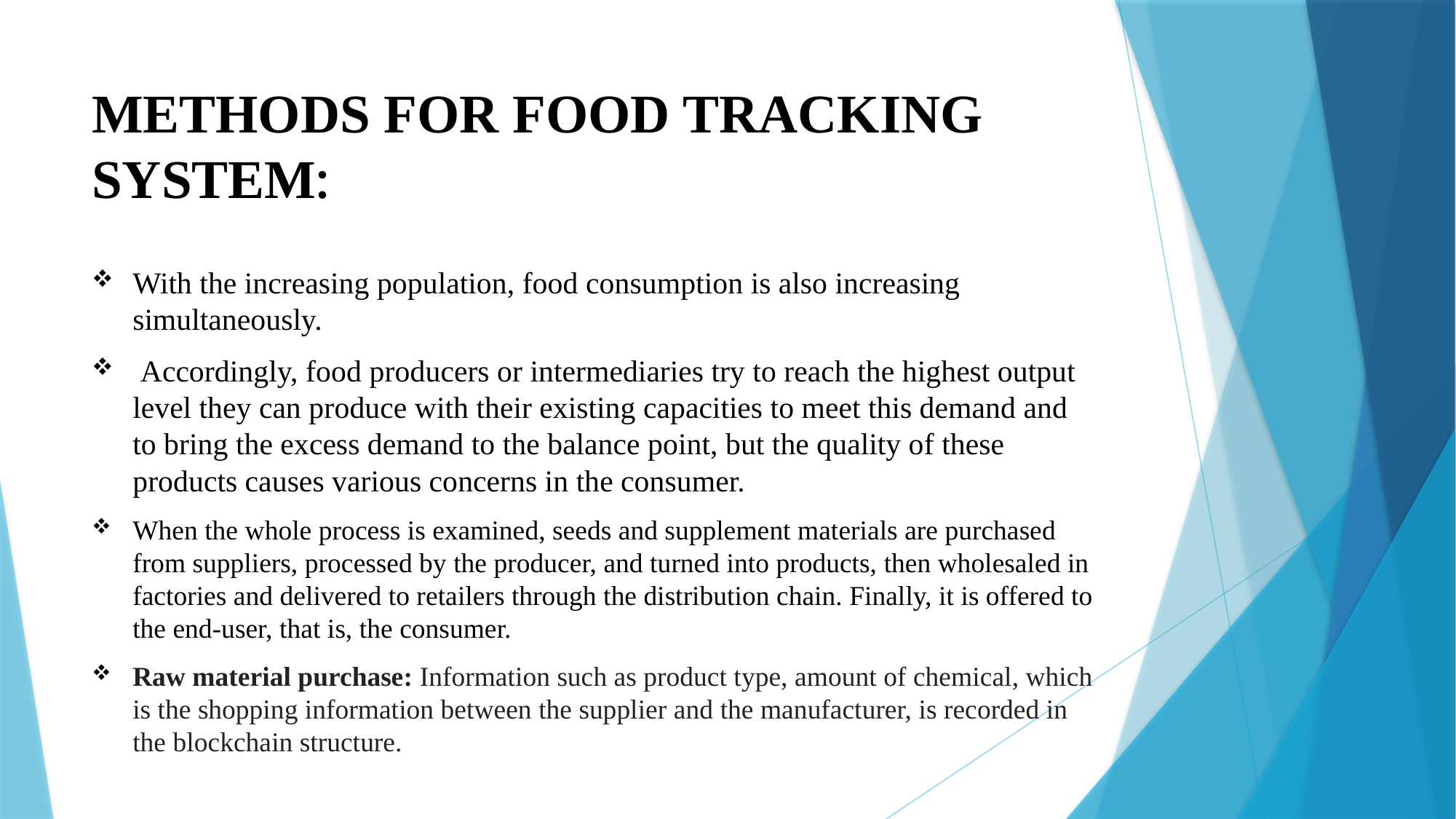

# METHODS FOR FOOD TRACKING SYSTEM:
With the increasing population, food consumption is also increasing simultaneously.
 Accordingly, food producers or intermediaries try to reach the highest output level they can produce with their existing capacities to meet this demand and to bring the excess demand to the balance point, but the quality of these products causes various concerns in the consumer.
When the whole process is examined, seeds and supplement materials are purchased from suppliers, processed by the producer, and turned into products, then wholesaled in factories and delivered to retailers through the distribution chain. Finally, it is offered to the end-user, that is, the consumer.
Raw material purchase: Information such as product type, amount of chemical, which is the shopping information between the supplier and the manufacturer, is recorded in the blockchain structure.